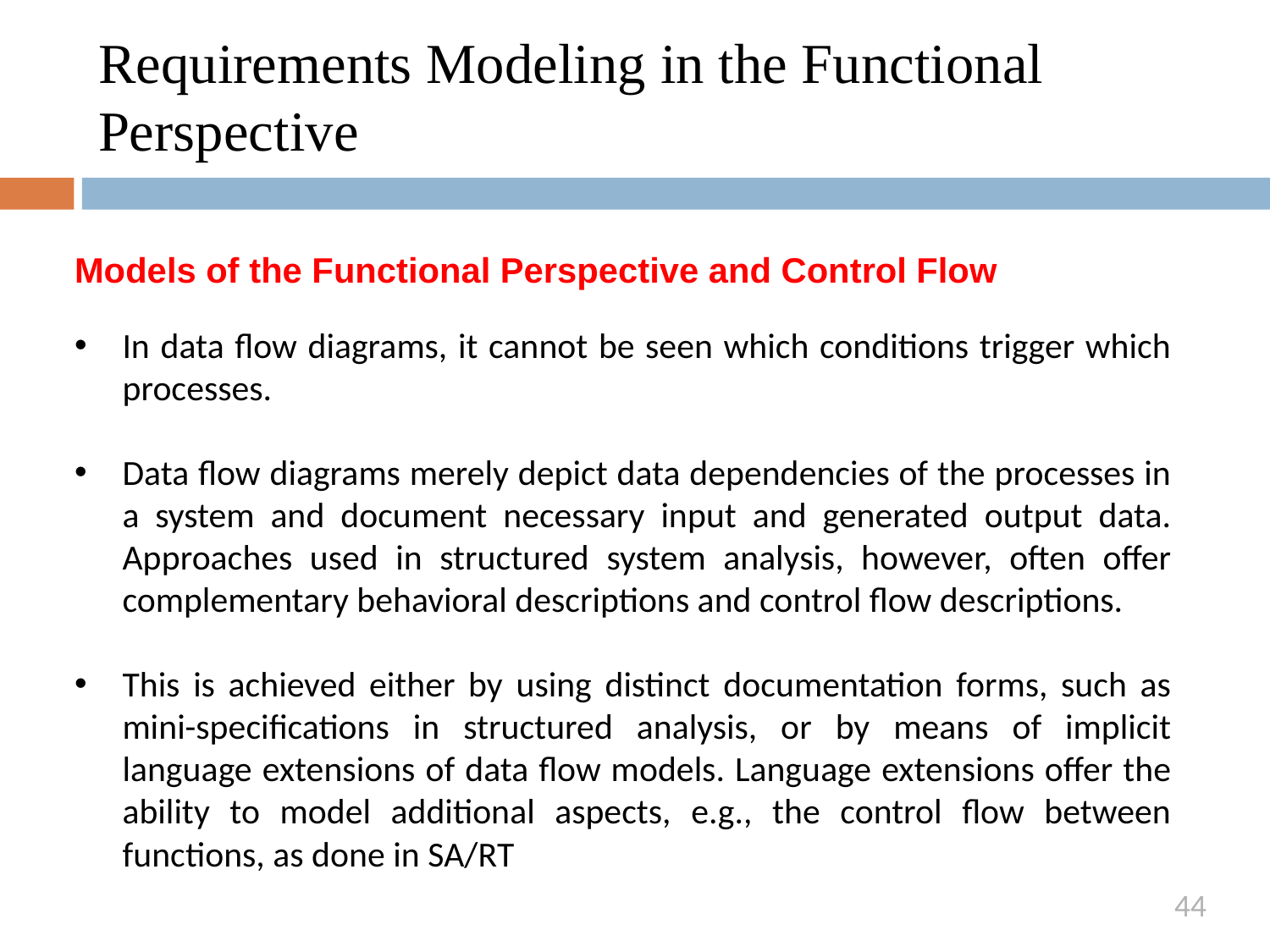

# Requirements Modeling in the Functional Perspective
Models of the Functional Perspective and Control Flow
In data flow diagrams, it cannot be seen which conditions trigger which processes.

Data flow diagrams merely depict data dependencies of the processes in a system and document necessary input and generated output data. Approaches used in structured system analysis, however, often offer complementary behavioral descriptions and control flow descriptions.

This is achieved either by using distinct documentation forms, such as mini-specifications in structured analysis, or by means of implicit language extensions of data flow models. Language extensions offer the ability to model additional aspects, e.g., the control flow between functions, as done in SA/RT
44